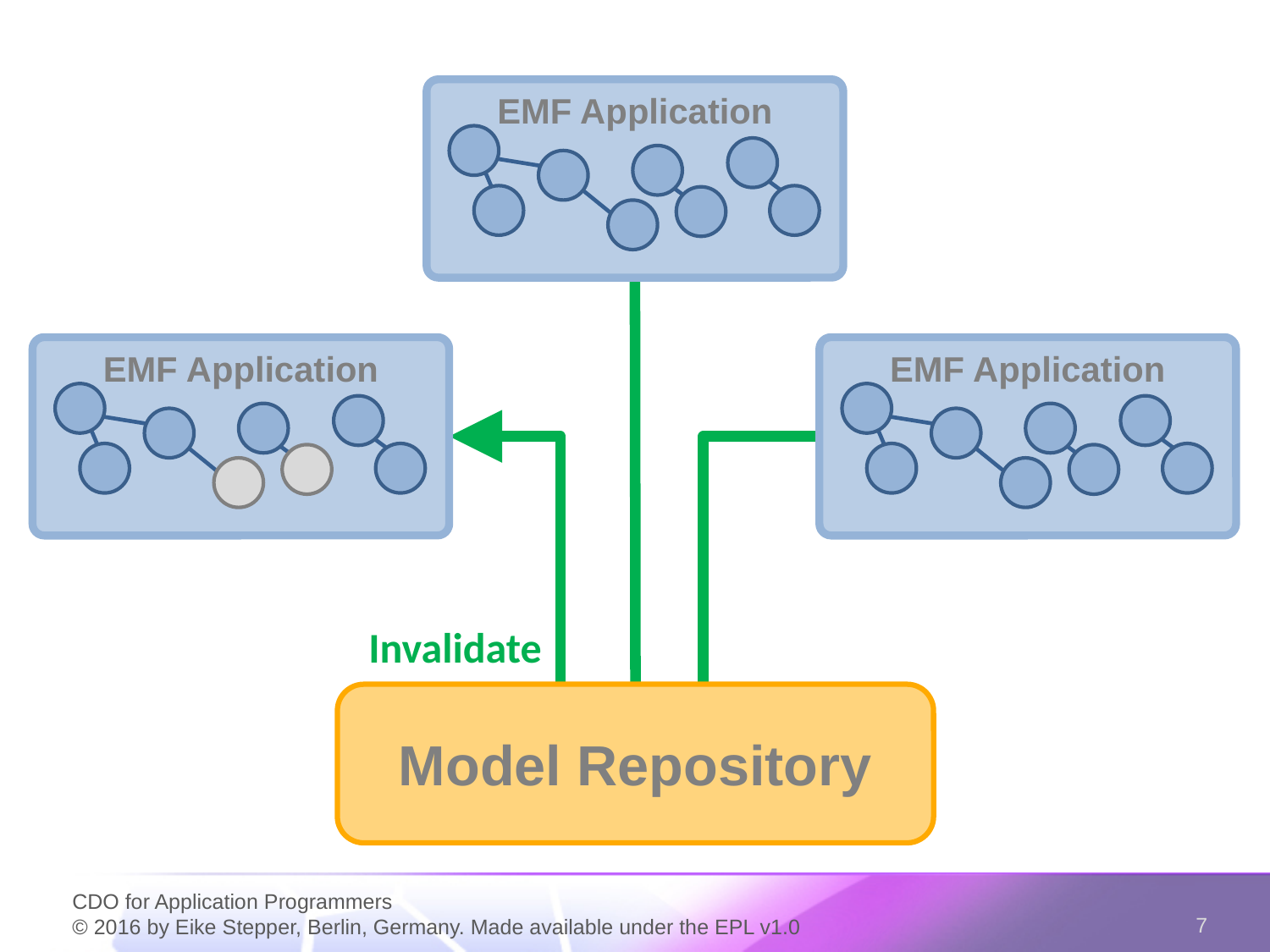

EMF Application

EMF Application
EMF Application

Invalidate
Model Repository
CDO for Application Programmers
© 2016 by Eike Stepper, Berlin, Germany. Made available under the EPL v1.0
7